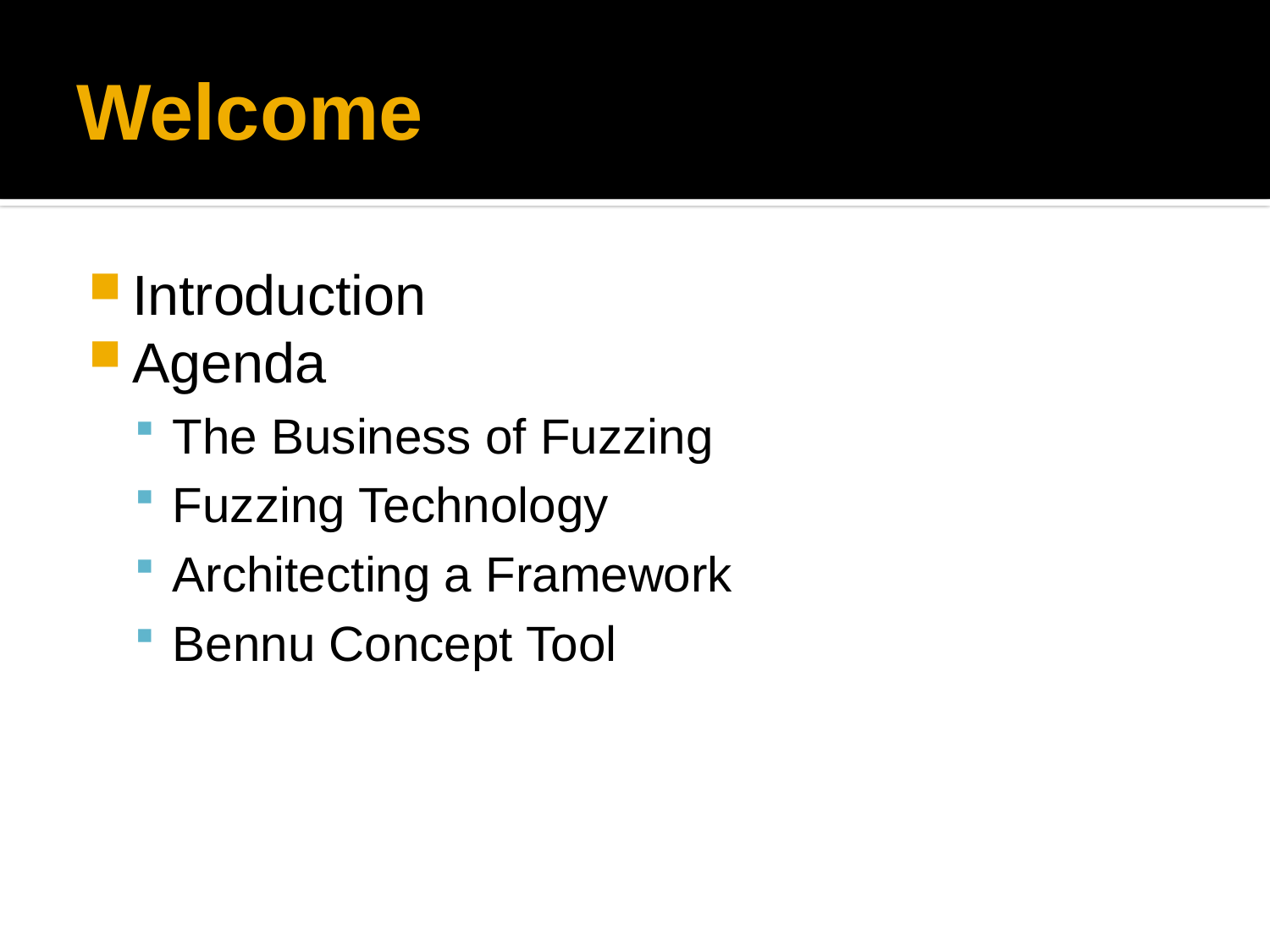

# Welcome
Introduction
Agenda
The Business of Fuzzing
Fuzzing Technology
Architecting a Framework
Bennu Concept Tool